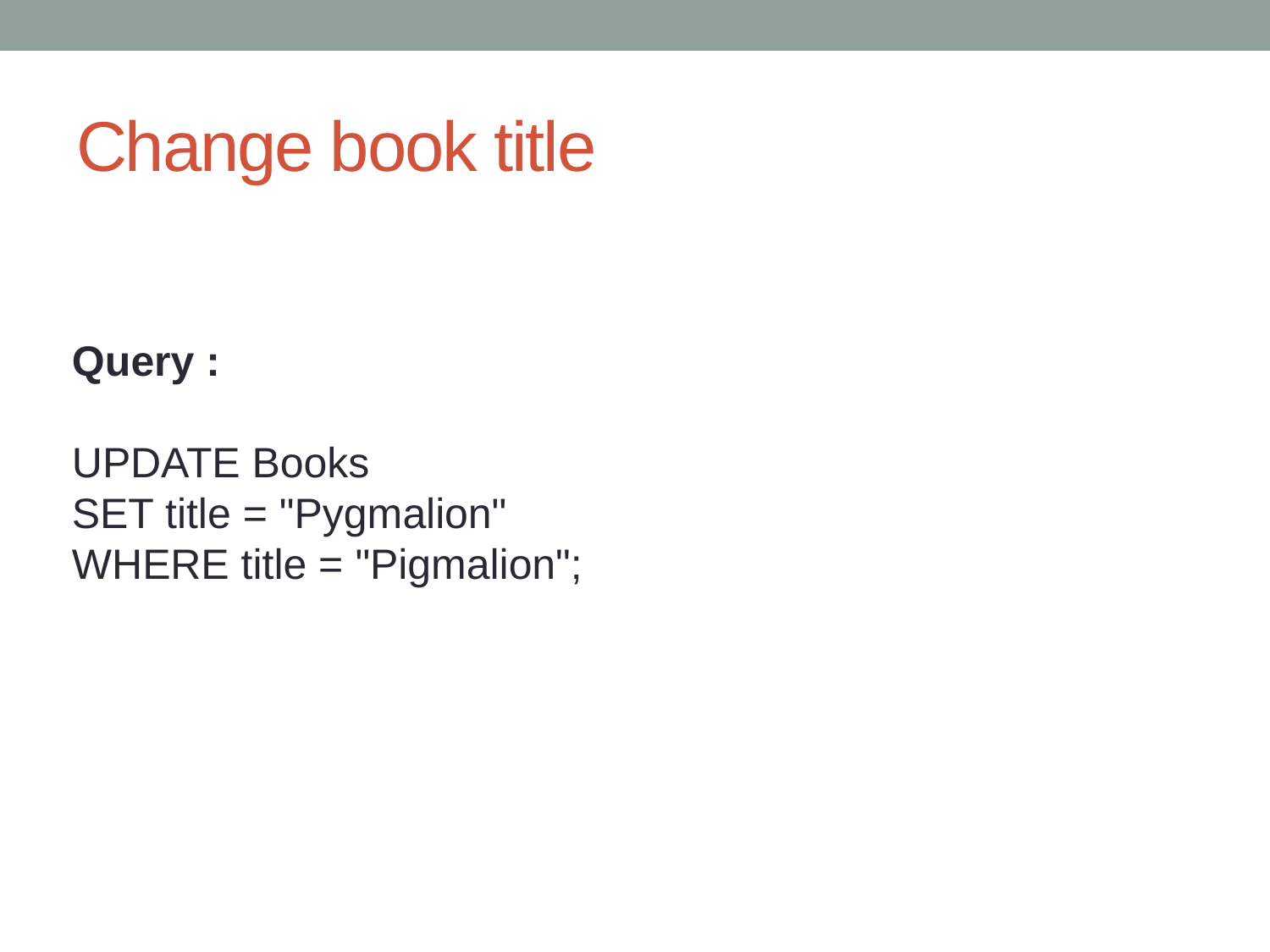

# Change book title
Query :

UPDATE Books
SET title = "Pygmalion"
WHERE title = "Pigmalion";